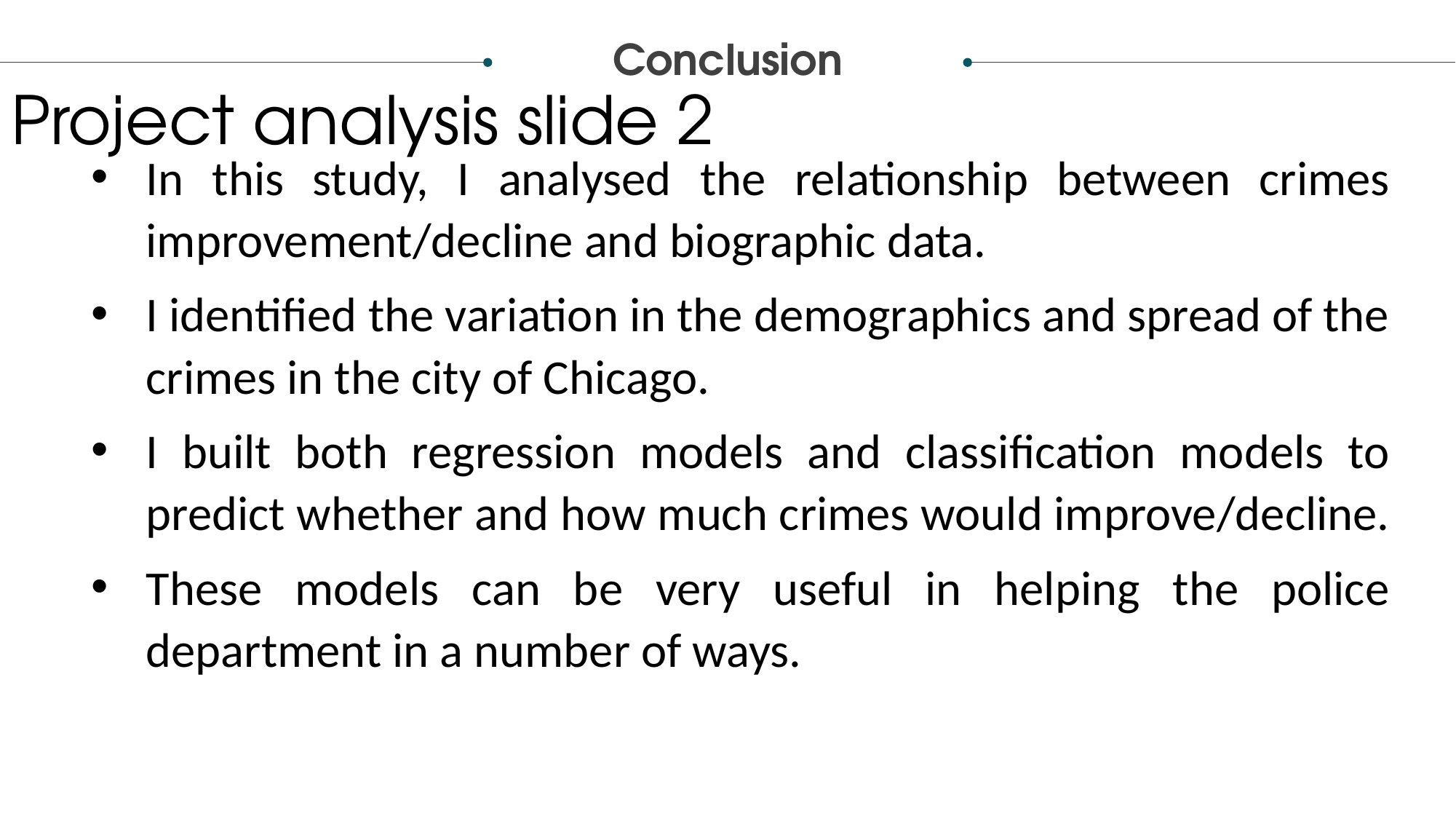

Conclusion
Project analysis slide 2
In this study, I analysed the relationship between crimes improvement/decline and biographic data.
I identified the variation in the demographics and spread of the crimes in the city of Chicago.
I built both regression models and classification models to predict whether and how much crimes would improve/decline.
These models can be very useful in helping the police department in a number of ways.